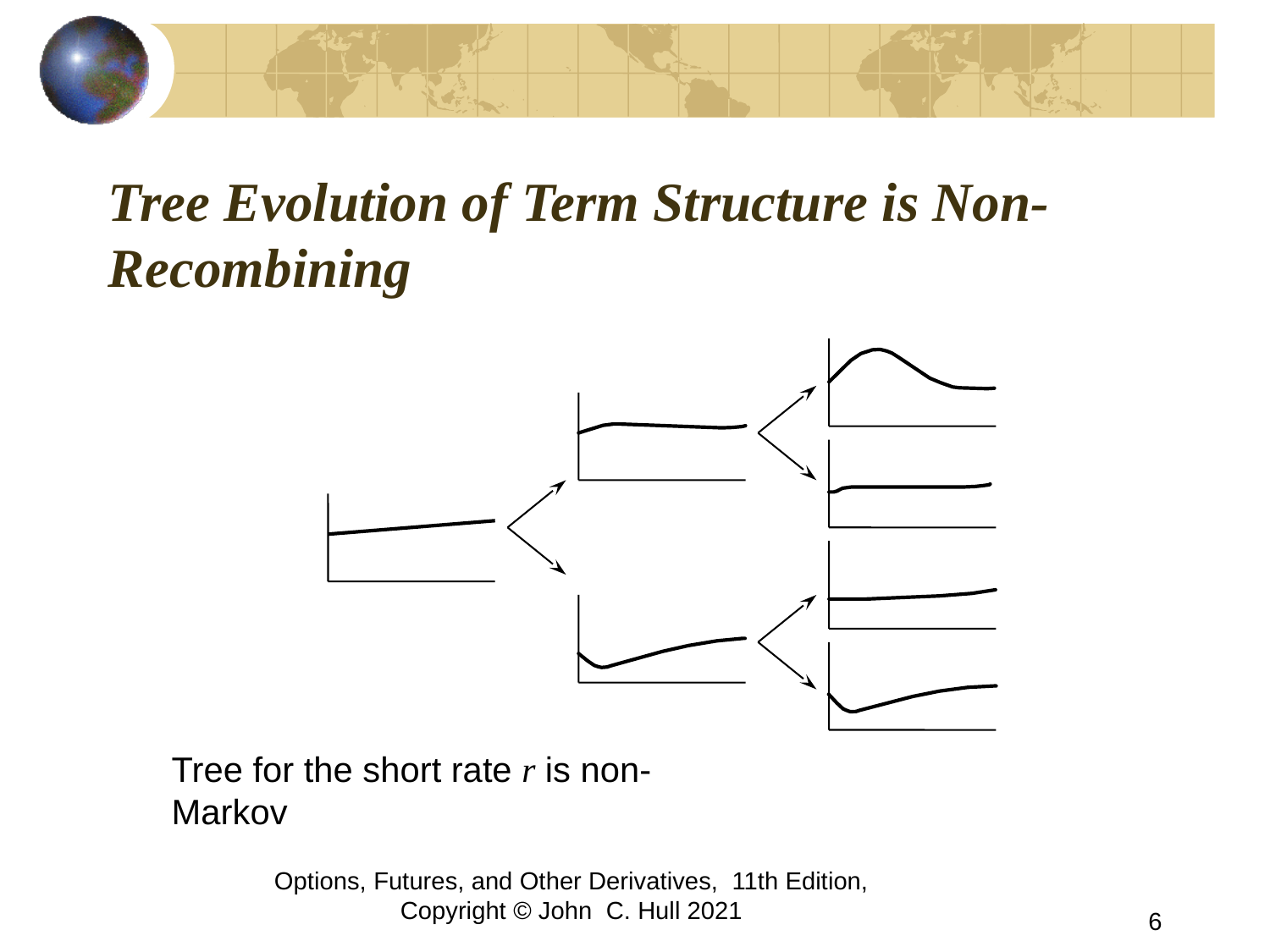

# Tree Evolution of Term Structure is Non-Recombining

Tree for the short rate r is non-Markov
Options, Futures, and Other Derivatives,  11th Edition, Copyright © John  C. Hull 2021
6